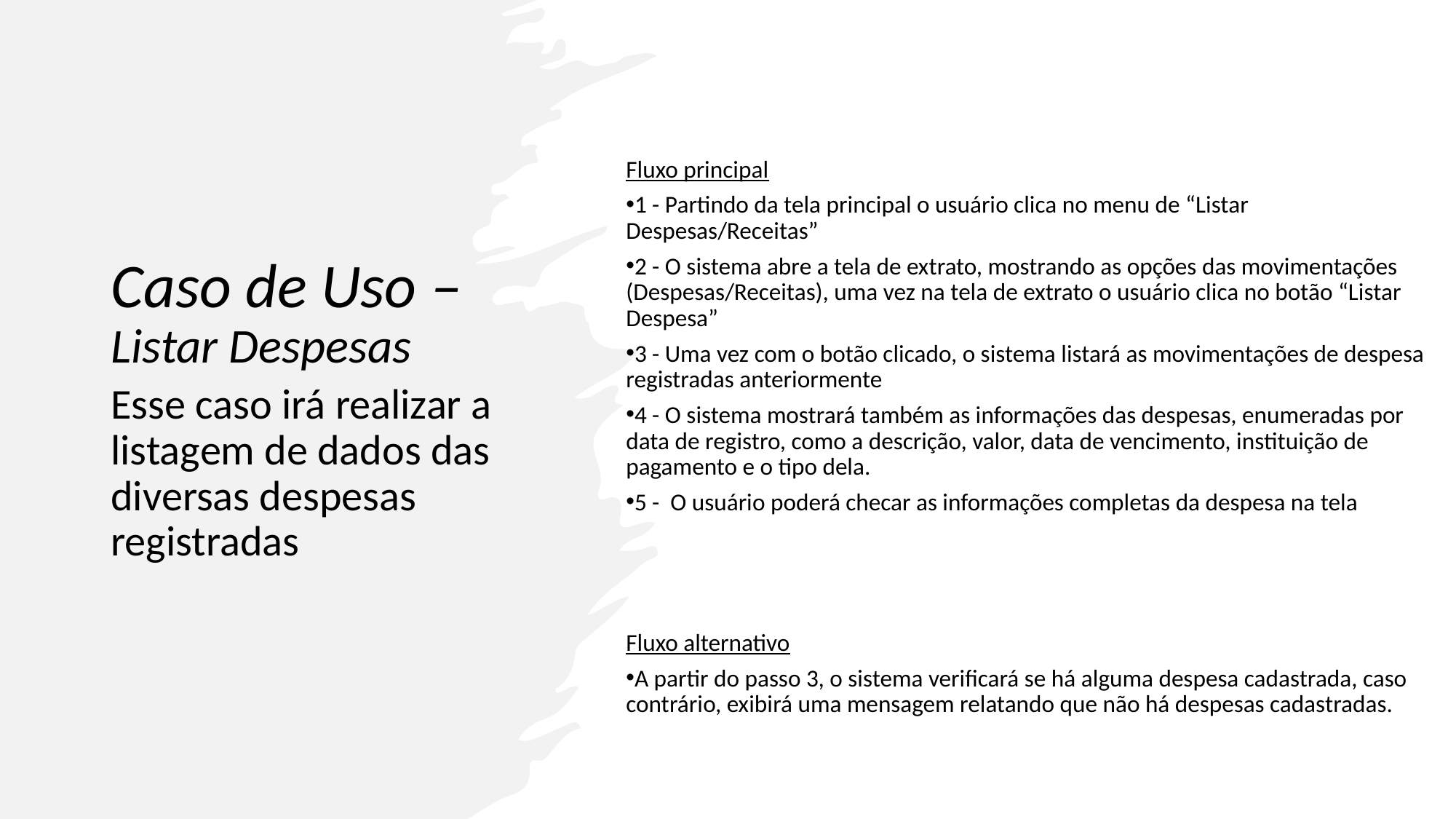

Fluxo principal
1 - Partindo da tela principal o usuário clica no menu de “Listar Despesas/Receitas”
2 - O sistema abre a tela de extrato, mostrando as opções das movimentações (Despesas/Receitas), uma vez na tela de extrato o usuário clica no botão “Listar Despesa”
3 - Uma vez com o botão clicado, o sistema listará as movimentações de despesa registradas anteriormente
4 - O sistema mostrará também as informações das despesas, enumeradas por data de registro, como a descrição, valor, data de vencimento, instituição de pagamento e o tipo dela.
5 -  O usuário poderá checar as informações completas da despesa na tela

Fluxo alternativo
A partir do passo 3, o sistema verificará se há alguma despesa cadastrada, caso contrário, exibirá uma mensagem relatando que não há despesas cadastradas.

Caso de Uso – Listar Despesas
Esse caso irá realizar a listagem de dados das diversas despesas registradas